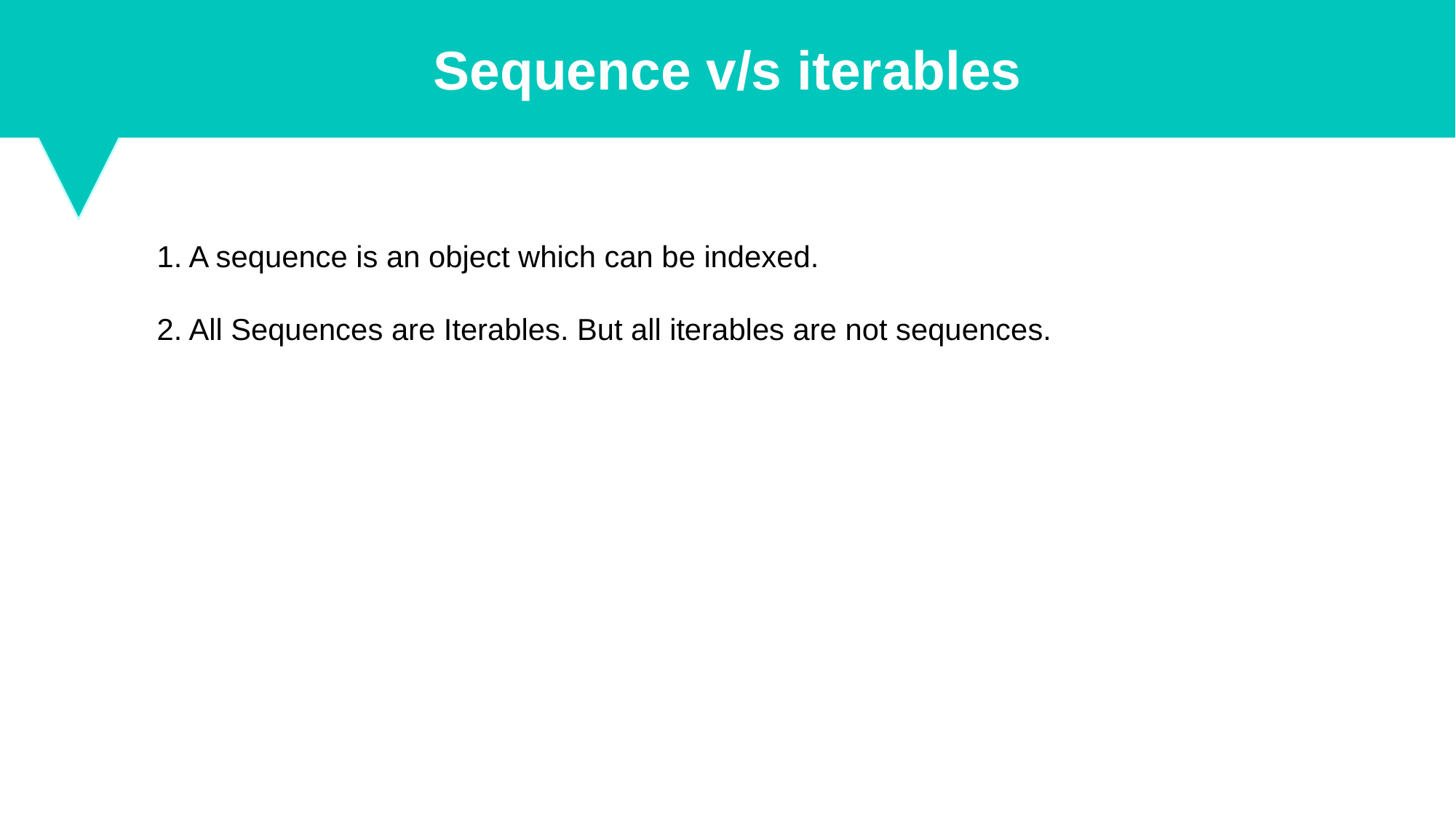

Sequence v/s iterables

1. A sequence is an object which can be indexed.
2. All Sequences are Iterables. But all iterables are not sequences.